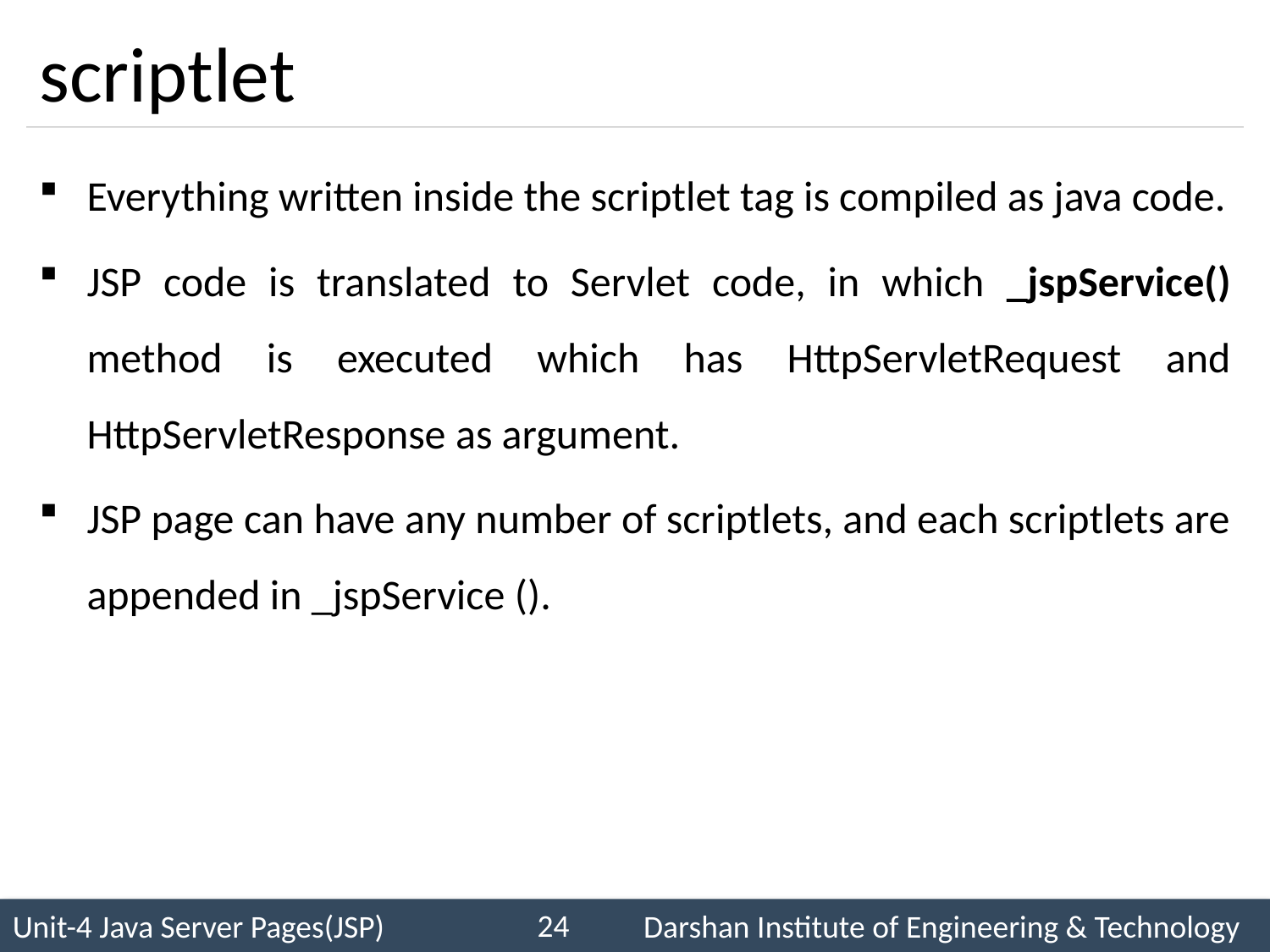

# scriptlet
Everything written inside the scriptlet tag is compiled as java code.
JSP code is translated to Servlet code, in which _jspService() method is executed which has HttpServletRequest and HttpServletResponse as argument.
JSP page can have any number of scriptlets, and each scriptlets are appended in _jspService ().
24